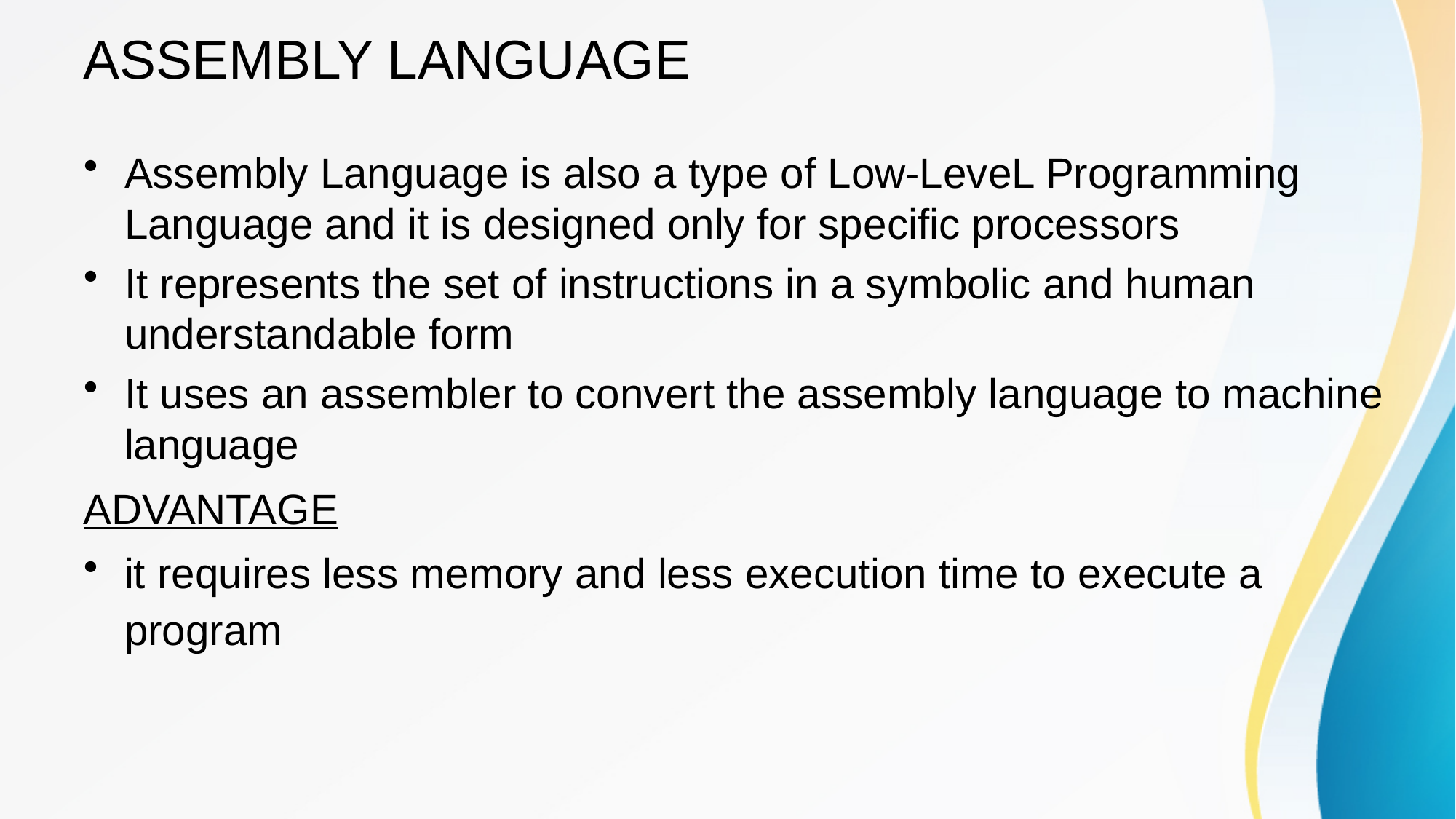

# ASSEMBLY LANGUAGE
Assembly Language is also a type of Low-LeveL Programming Language and it is designed only for specific processors
It represents the set of instructions in a symbolic and human understandable form
It uses an assembler to convert the assembly language to machine language
ADVANTAGE
it requires less memory and less execution time to execute a program